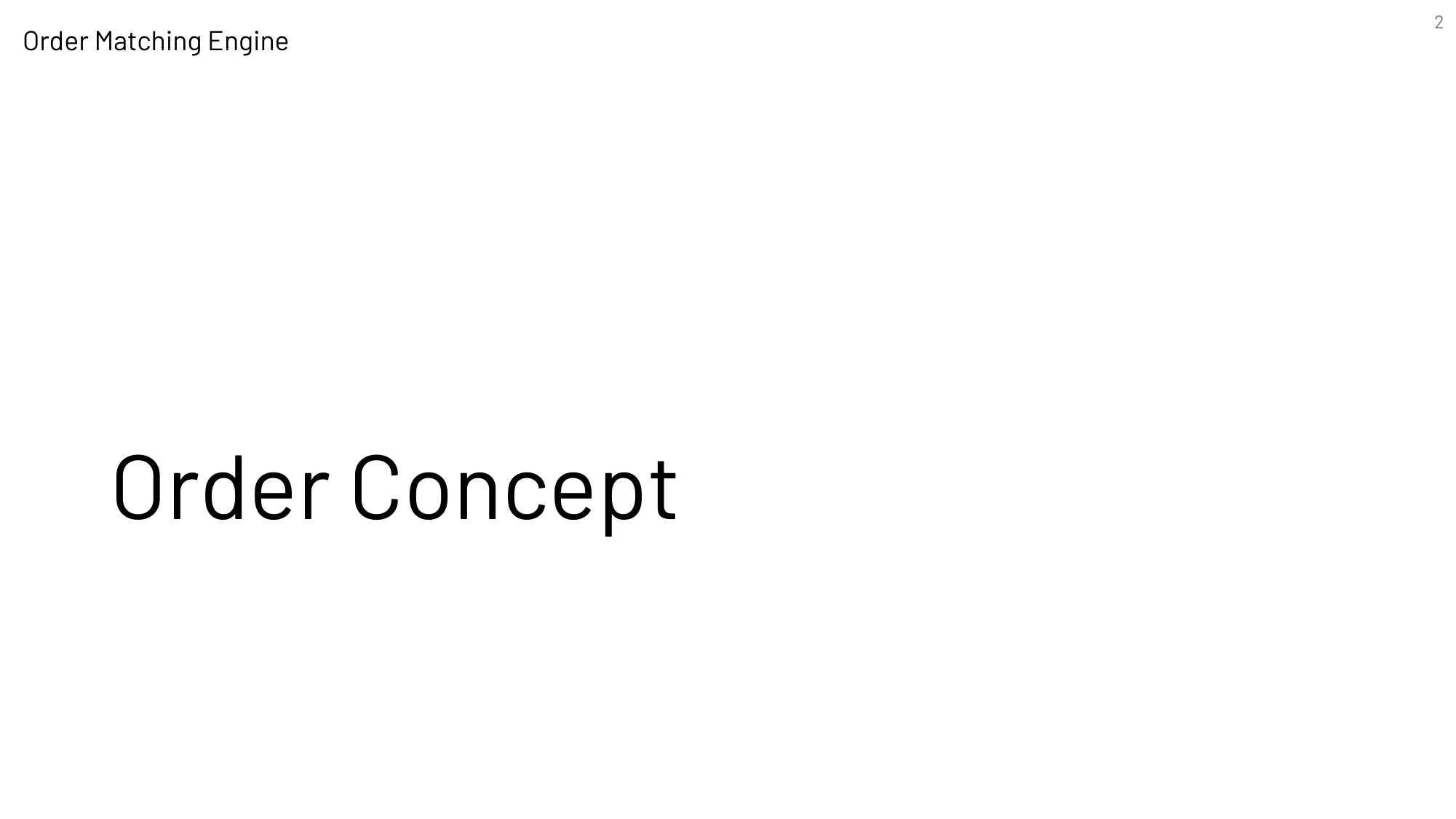

2
Order Matching Engine
# Order Concept